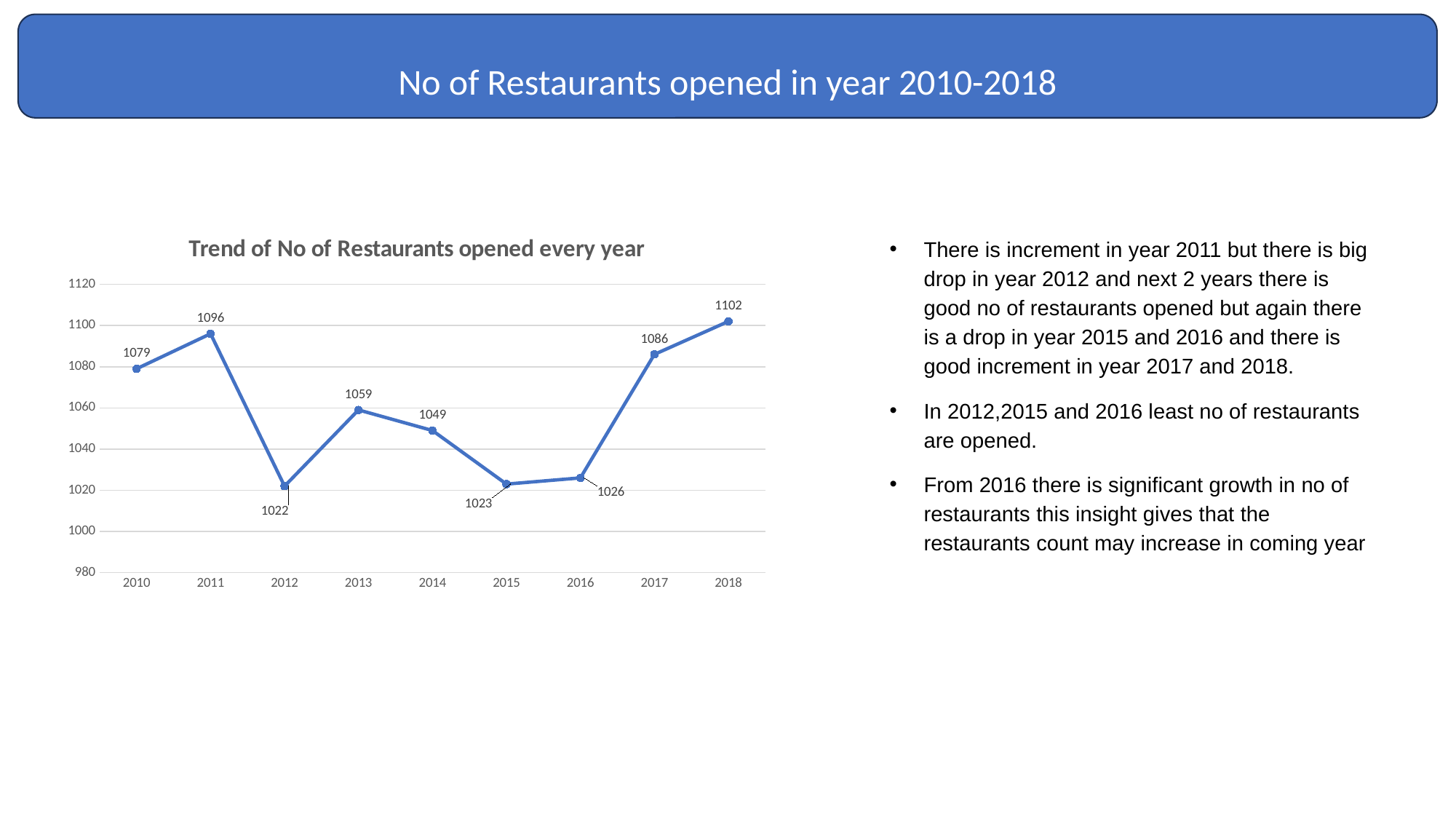

No of Restaurants opened in year 2010-2018

### Chart: Trend of No of Restaurants opened every year

| Category | Total |
|---|---|
| 2010 | 1079.0 |
| 2011 | 1096.0 |
| 2012 | 1022.0 |
| 2013 | 1059.0 |
| 2014 | 1049.0 |
| 2015 | 1023.0 |
| 2016 | 1026.0 |
| 2017 | 1086.0 |
| 2018 | 1102.0 |
There is increment in year 2011 but there is big drop in year 2012 and next 2 years there is good no of restaurants opened but again there is a drop in year 2015 and 2016 and there is good increment in year 2017 and 2018.
In 2012,2015 and 2016 least no of restaurants are opened.
From 2016 there is significant growth in no of restaurants this insight gives that the restaurants count may increase in coming year